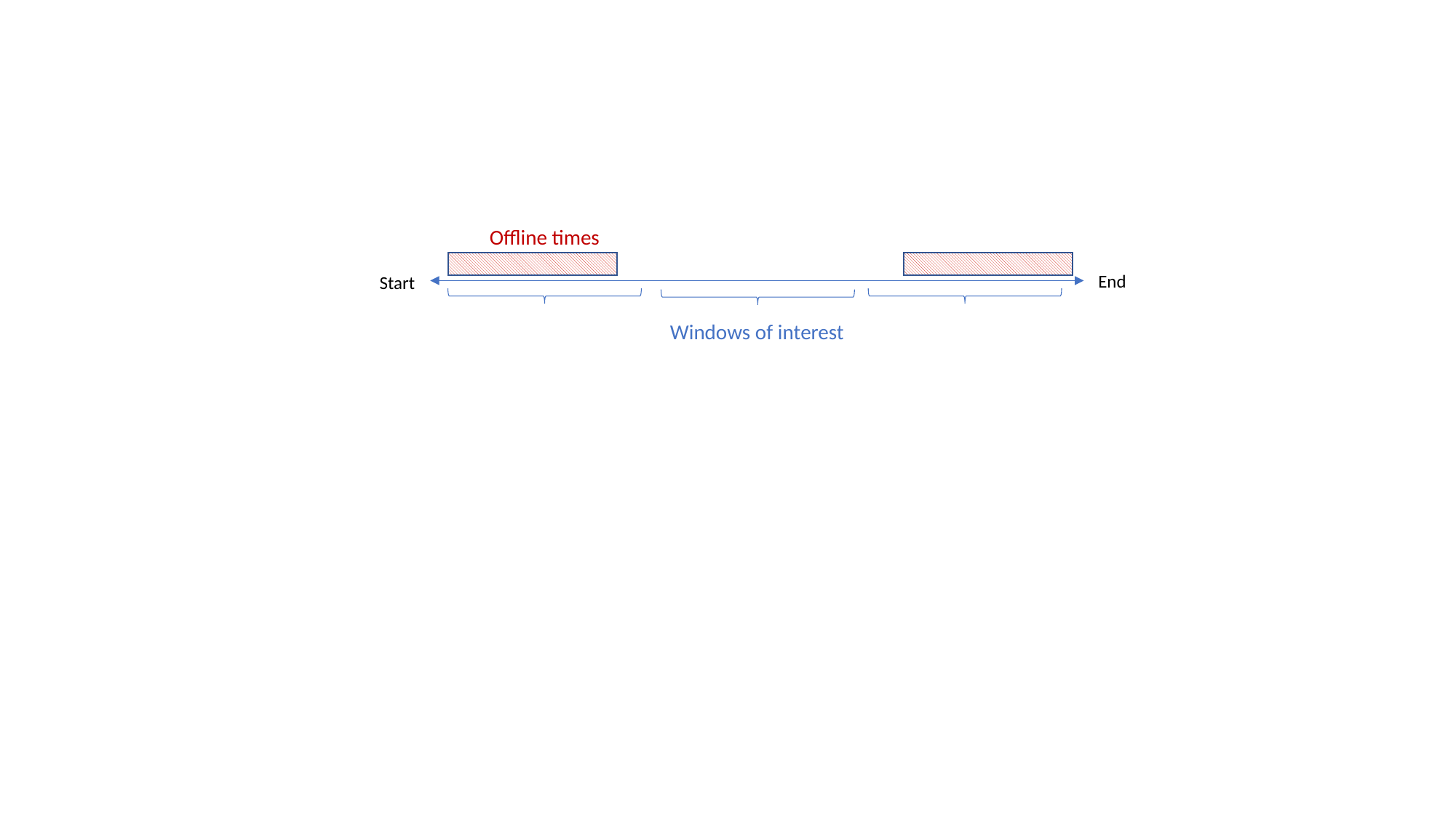

Offline times

End
Start
Windows of interest